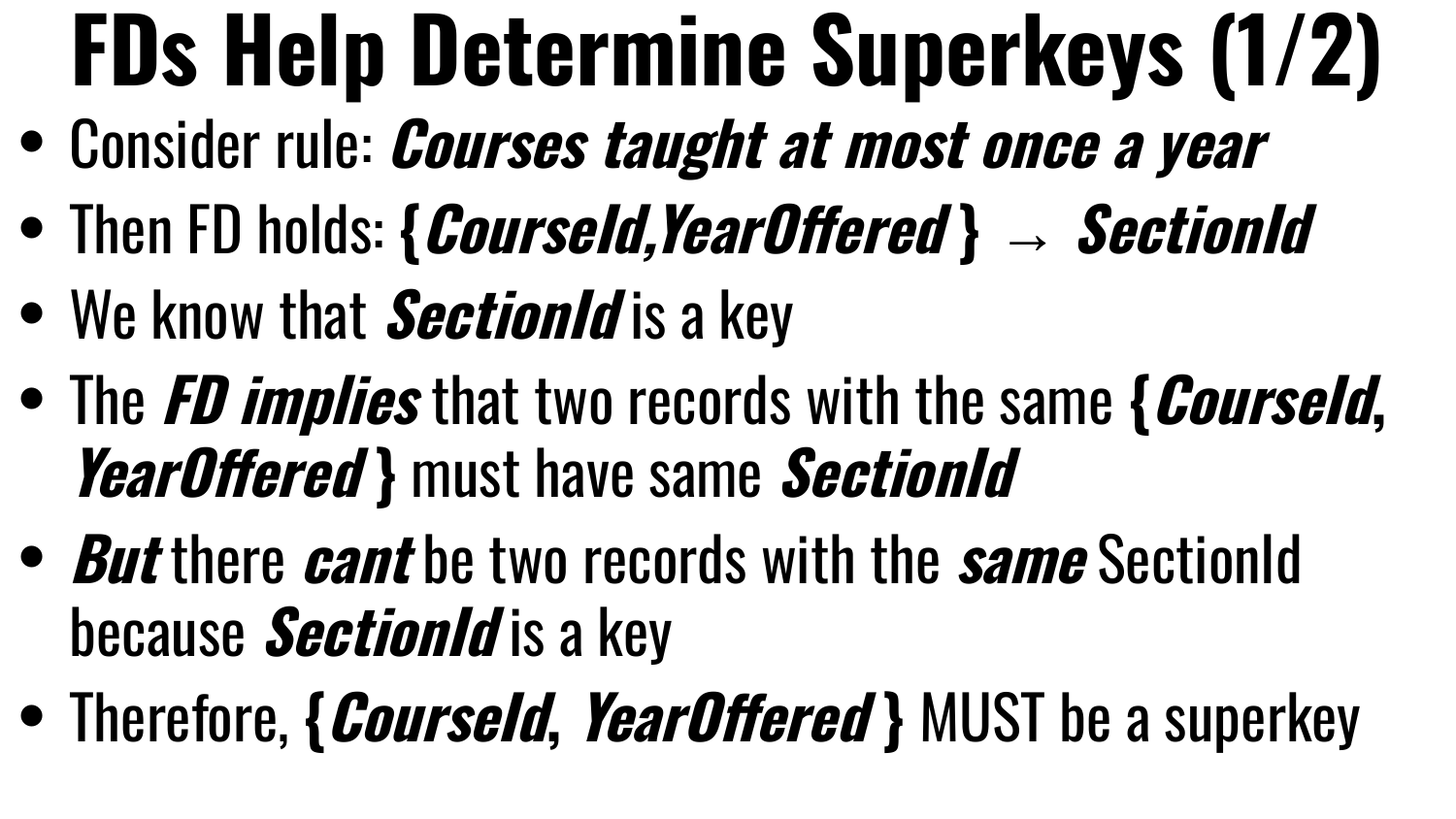

# FDs Help Determine Superkeys (1/2)
Consider rule: Courses taught at most once a year
Then FD holds: {CourseId,YearOffered } → SectionId
We know that SectionId is a key
The FD implies that two records with the same {CourseId, YearOffered } must have same SectionId
But there cant be two records with the same SectionId because SectionId is a key
Therefore, {CourseId, YearOffered } MUST be a superkey